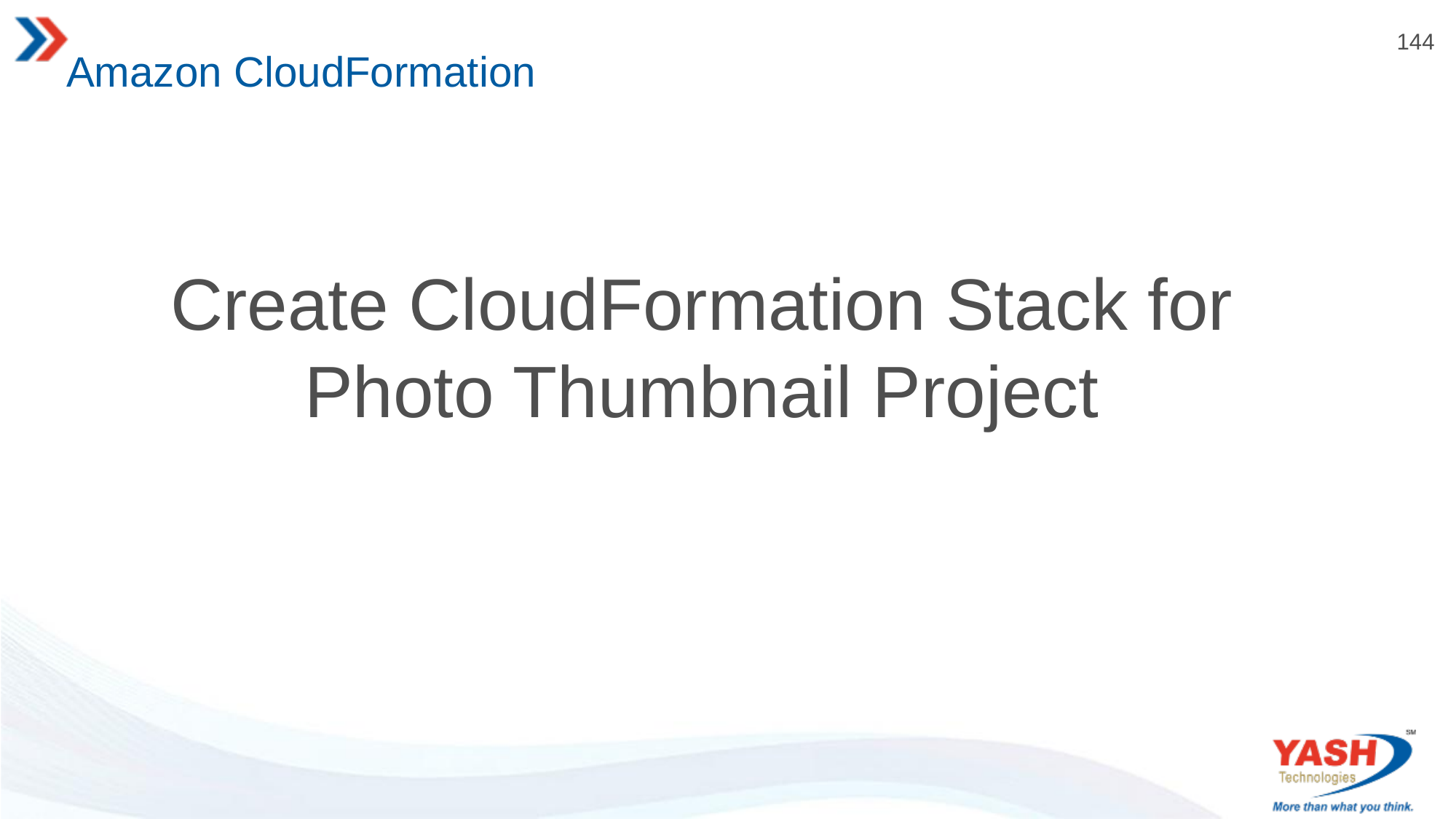

# Amazon CloudFormation
Create CloudFormation Stack for Photo Thumbnail Project